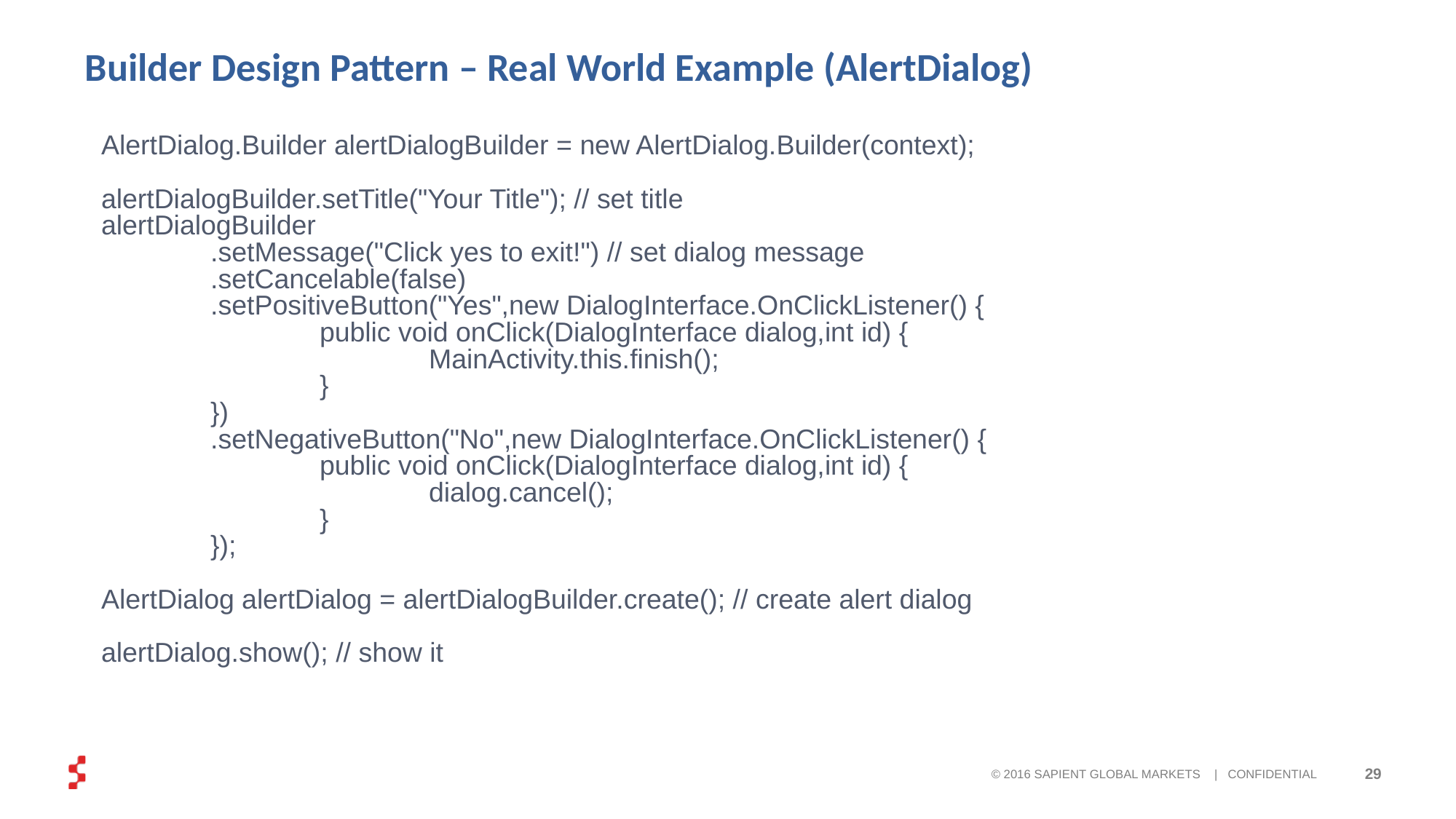

# Builder Design Pattern – Real World Example (AlertDialog)

AlertDialog.Builder alertDialogBuilder = new AlertDialog.Builder(context);

alertDialogBuilder.setTitle("Your Title"); // set title
alertDialogBuilder
	.setMessage("Click yes to exit!") // set dialog message
	.setCancelable(false)
	.setPositiveButton("Yes",new DialogInterface.OnClickListener() {
		public void onClick(DialogInterface dialog,int id) {
			MainActivity.this.finish();
		}
  	})
	.setNegativeButton("No",new DialogInterface.OnClickListener() {
		public void onClick(DialogInterface dialog,int id) {
			dialog.cancel();
		}
	});

AlertDialog alertDialog = alertDialogBuilder.create(); // create alert dialog

alertDialog.show(); // show it